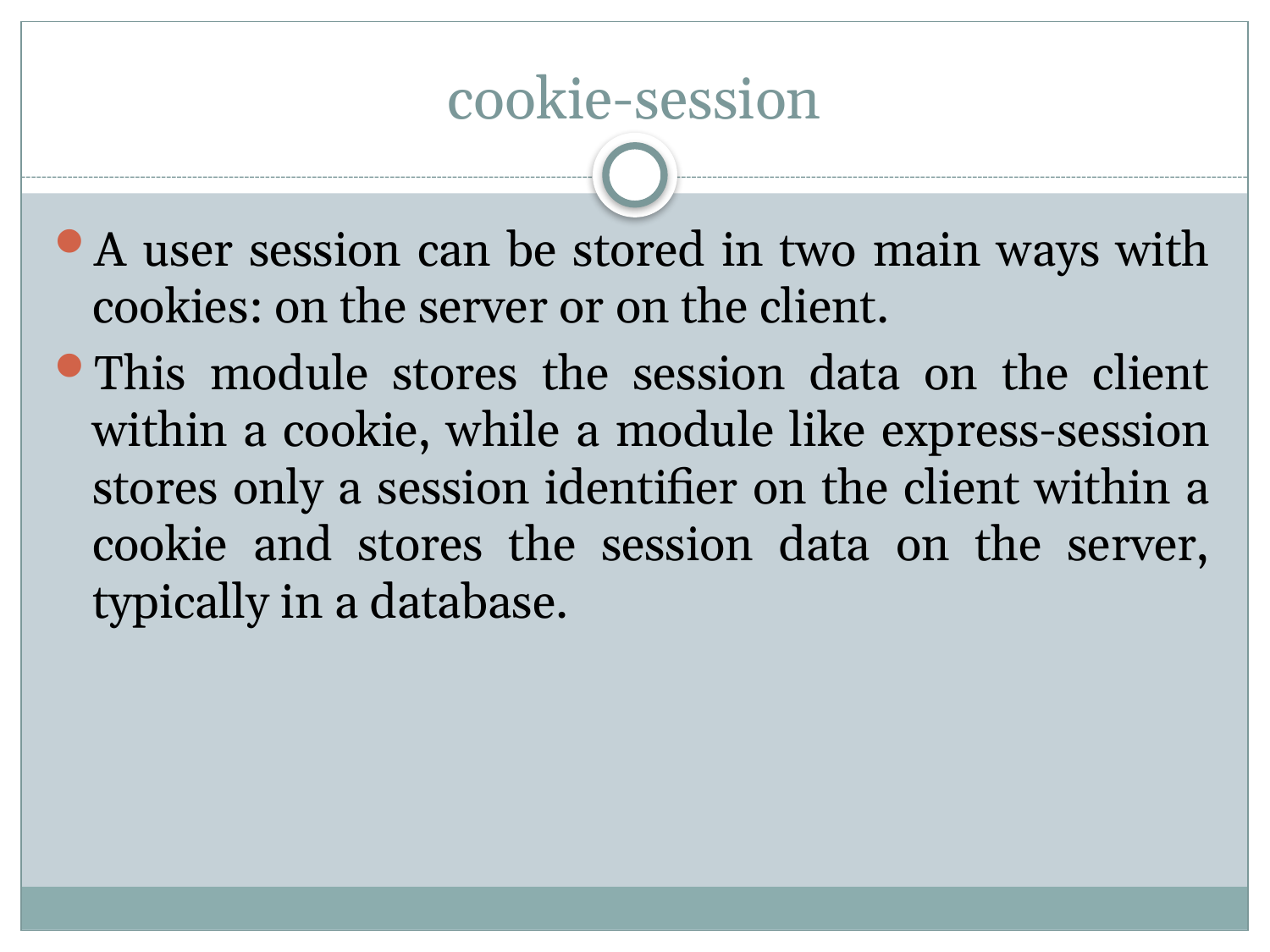

# cookie-session
A user session can be stored in two main ways with cookies: on the server or on the client.
This module stores the session data on the client within a cookie, while a module like express-session stores only a session identifier on the client within a cookie and stores the session data on the server, typically in a database.